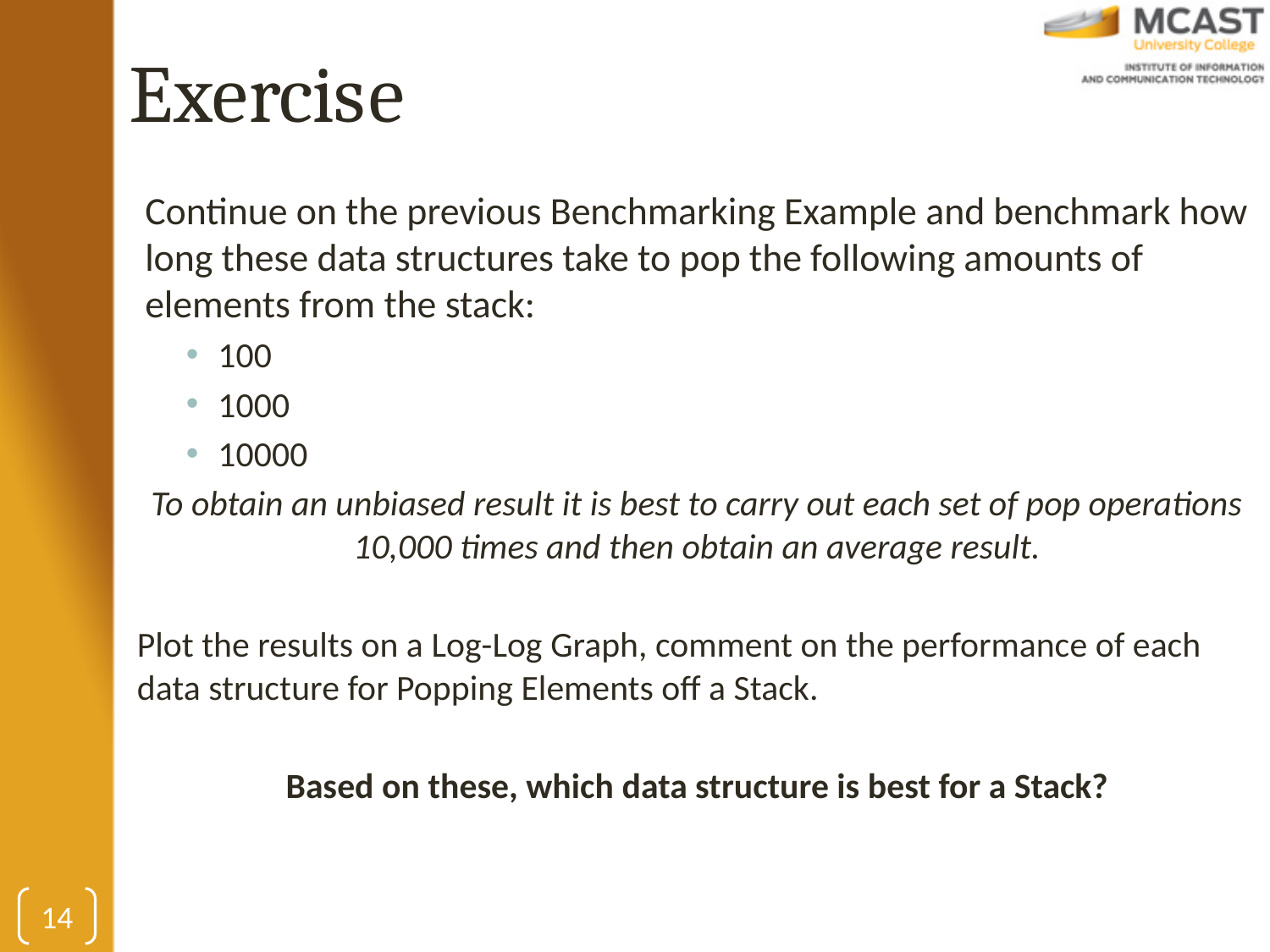

# Exercise
Continue on the previous Benchmarking Example and benchmark how long these data structures take to pop the following amounts of elements from the stack:
100
1000
10000
To obtain an unbiased result it is best to carry out each set of pop operations 10,000 times and then obtain an average result.

Plot the results on a Log-Log Graph, comment on the performance of each data structure for Popping Elements off a Stack.

Based on these, which data structure is best for a Stack?

14